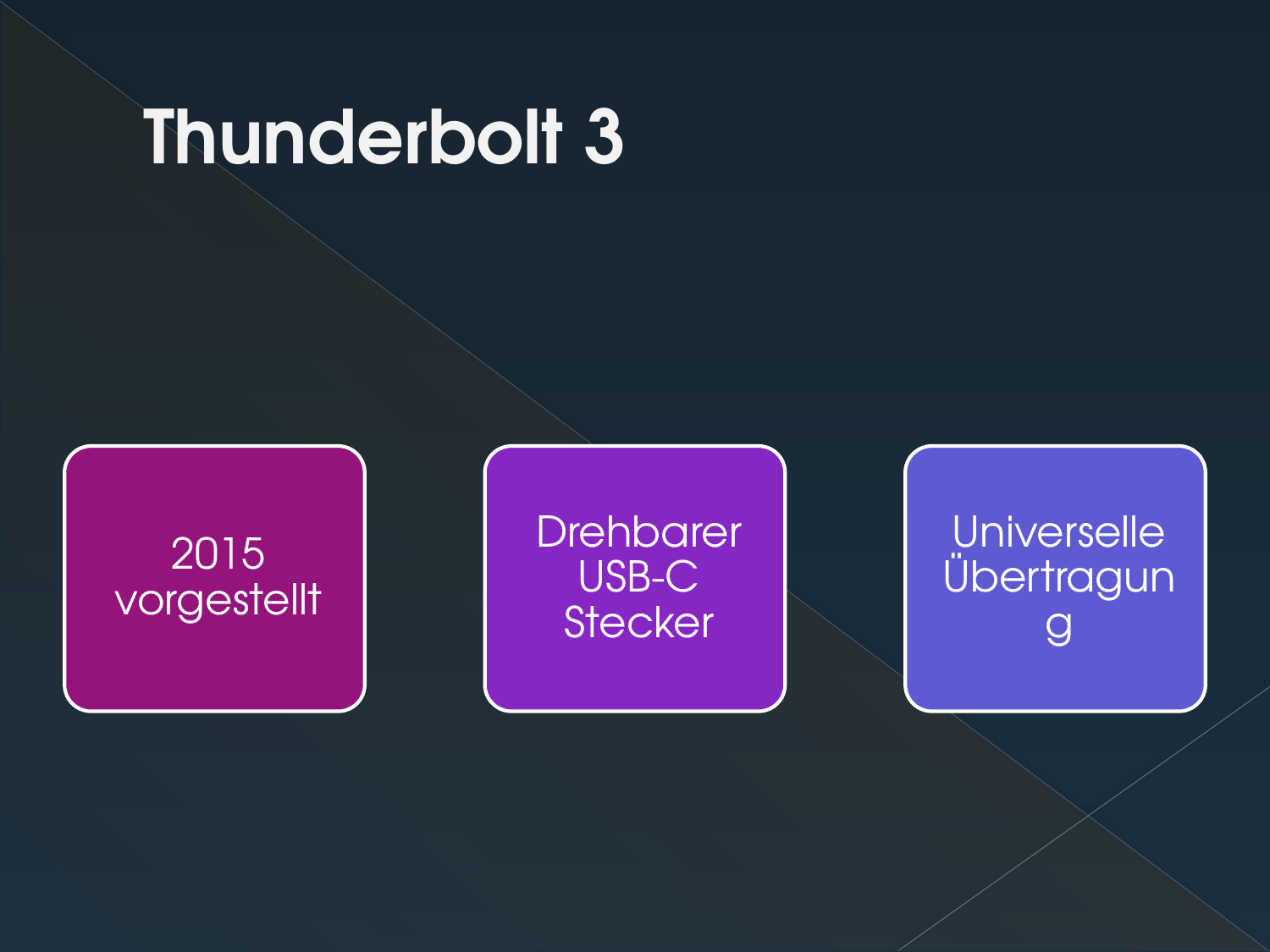

# Thunderbolt 3
2015 vorgestellt

Drehbarer USB-C Stecker

Universelle Übertragung